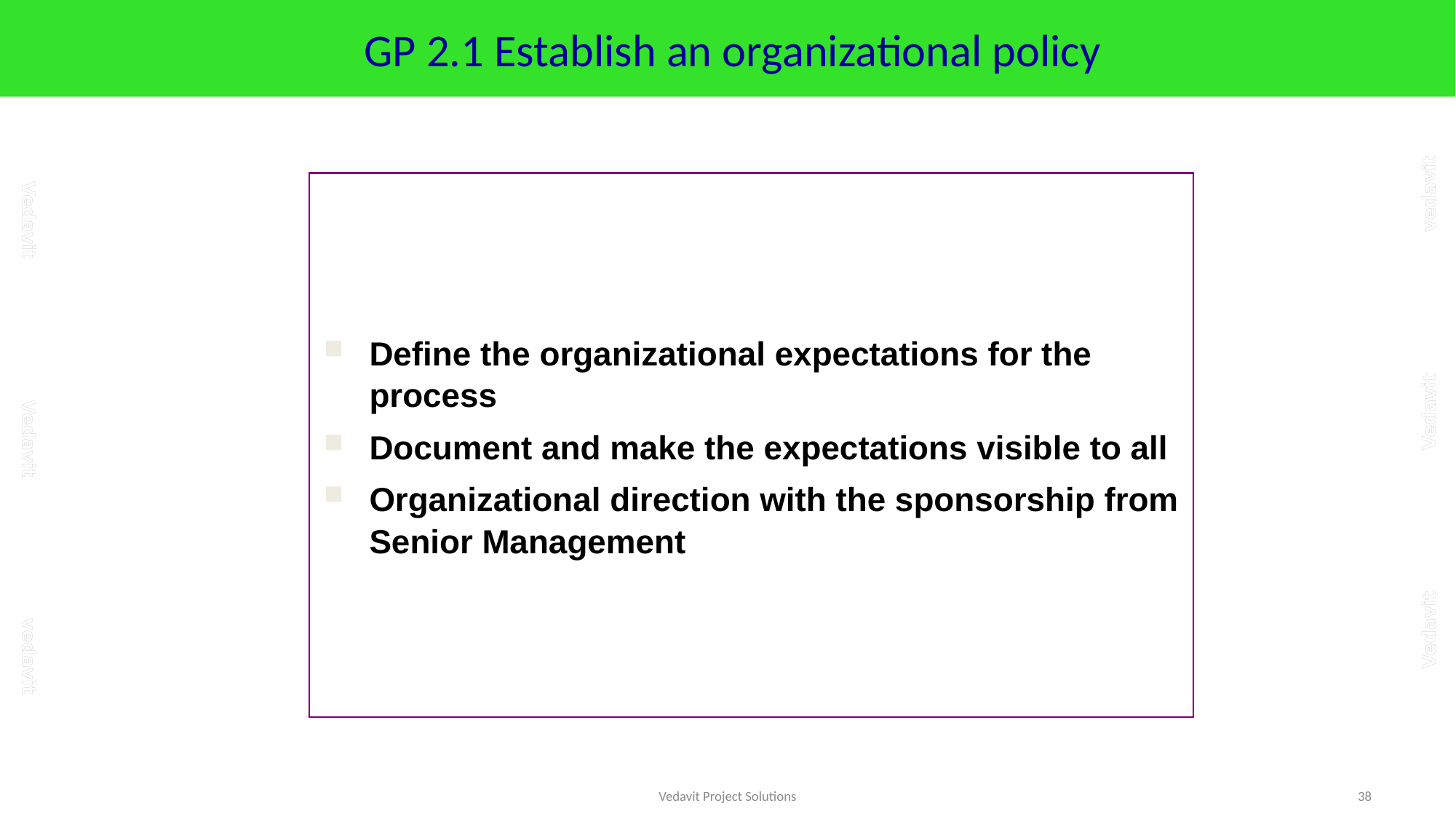

# GP 2.1 Establish an organizational policy

Define the organizational expectations for the process
Document and make the expectations visible to all
Organizational direction with the sponsorship from Senior Management

Vedavit Project Solutions
38